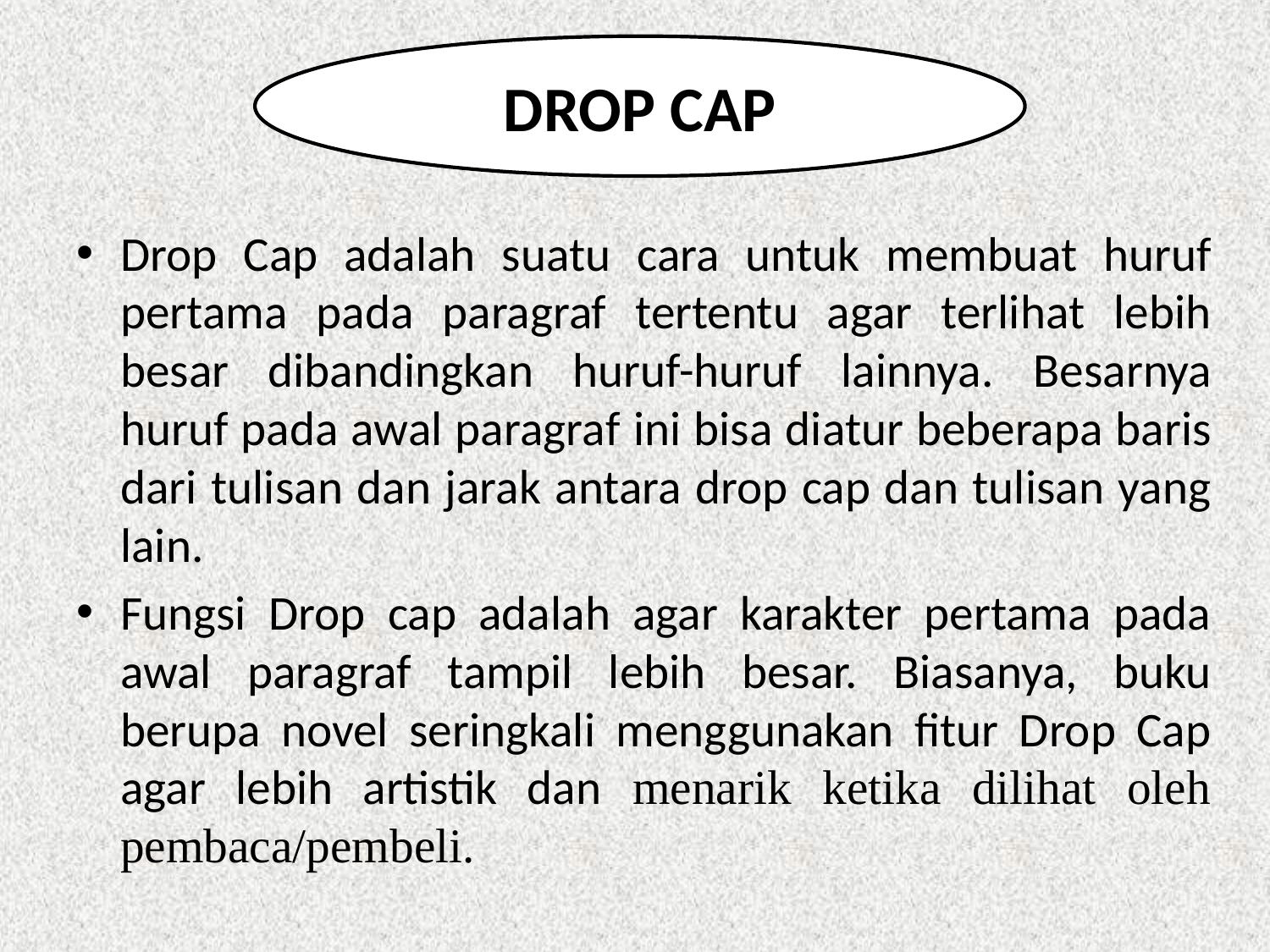

DROP CAP
Drop Cap adalah suatu cara untuk membuat huruf pertama pada paragraf tertentu agar terlihat lebih besar dibandingkan huruf-huruf lainnya. Besarnya huruf pada awal paragraf ini bisa diatur beberapa baris dari tulisan dan jarak antara drop cap dan tulisan yang lain.
Fungsi Drop cap adalah agar karakter pertama pada awal paragraf tampil lebih besar. Biasanya, buku berupa novel seringkali menggunakan fitur Drop Cap agar lebih artistik dan menarik ketika dilihat oleh pembaca/pembeli.